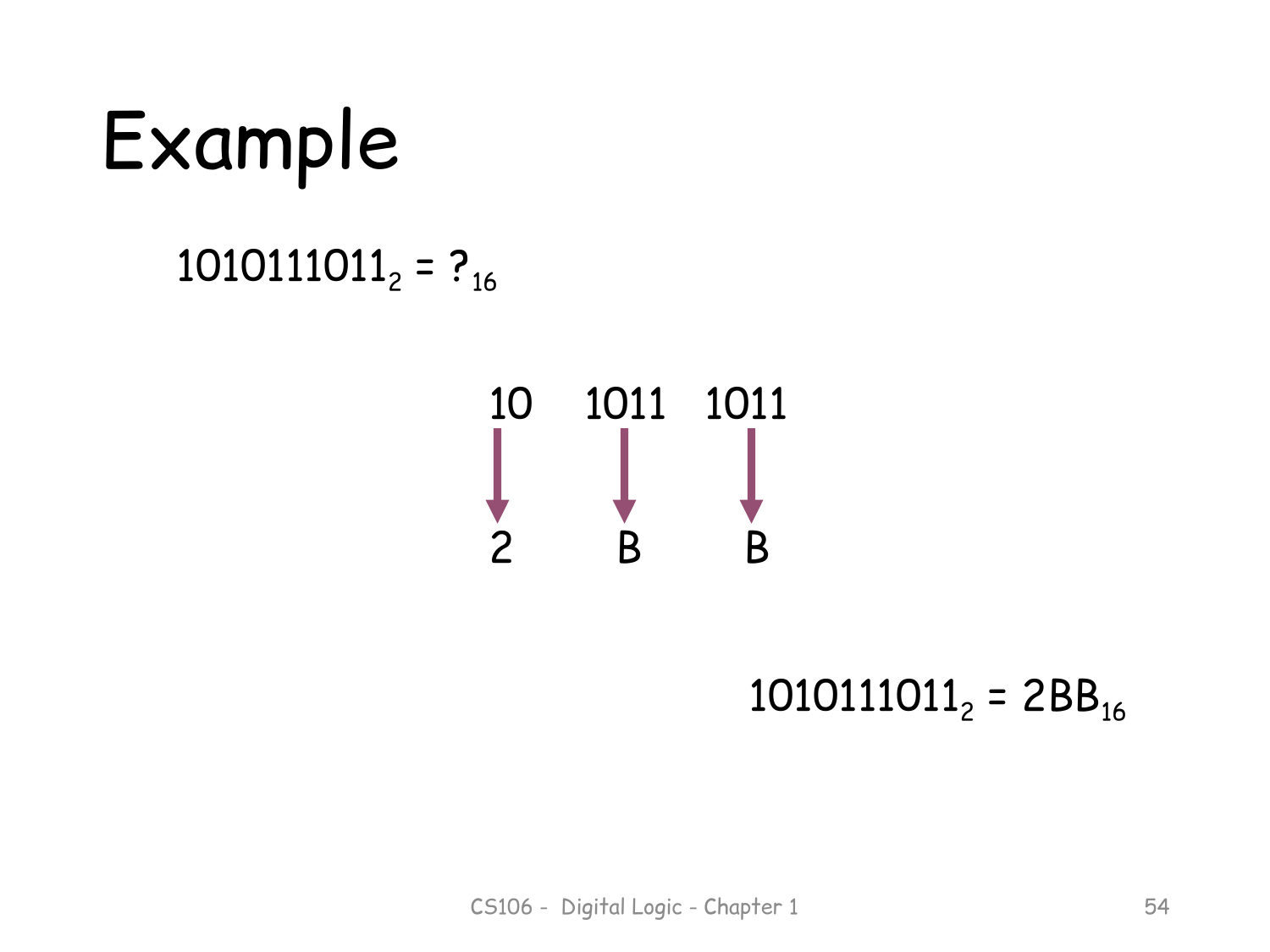

# Example
10101110112 = ?16
10    1011   1011

     B        B

10101110112 = 2BB16
CS106 -  Digital Logic - Chapter 1
54